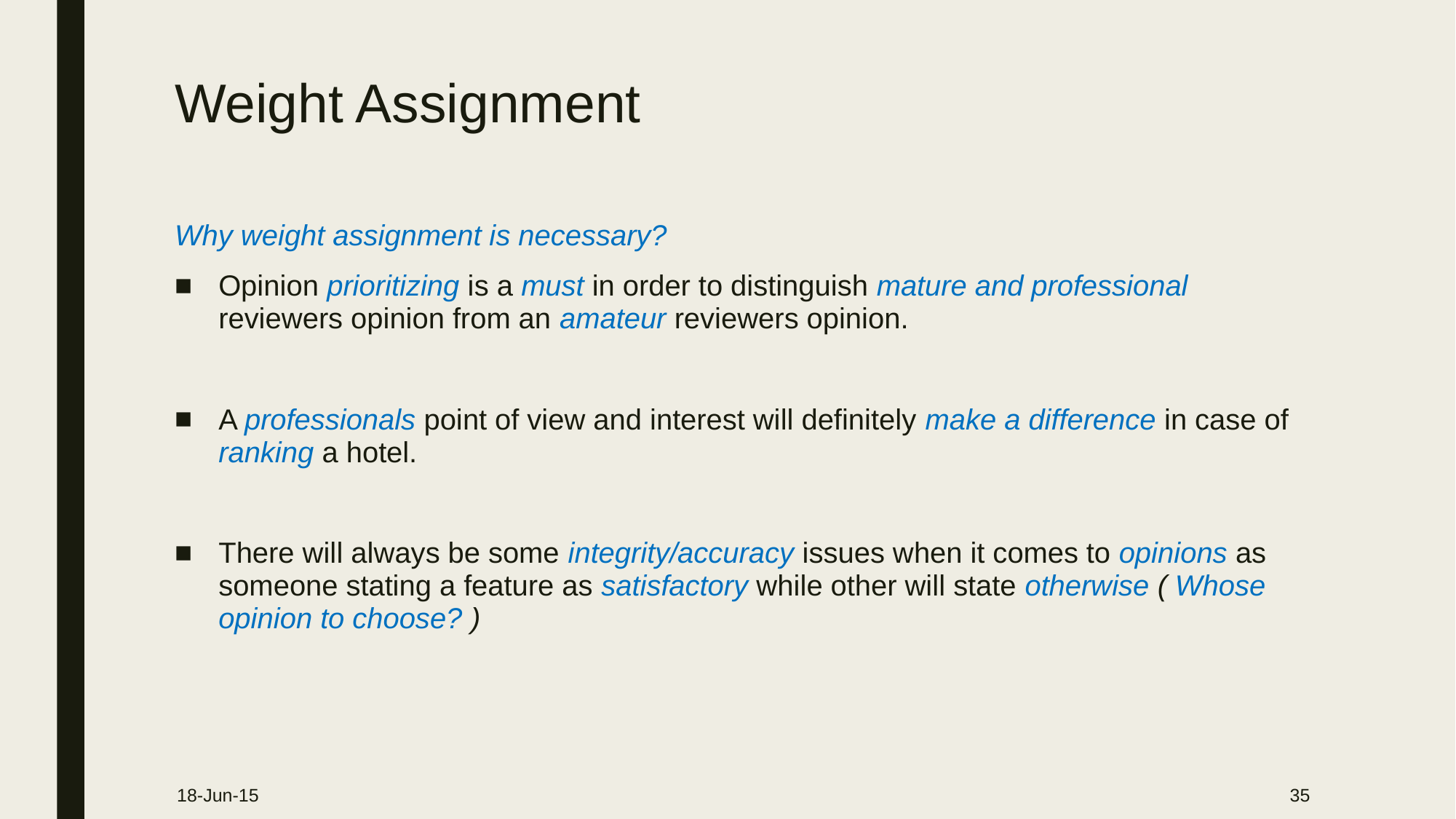

# Weight Assignment
Why weight assignment is necessary?
Opinion prioritizing is a must in order to distinguish mature and professional reviewers opinion from an amateur reviewers opinion.

A professionals point of view and interest will definitely make a difference in case of ranking a hotel.

There will always be some integrity/accuracy issues when it comes to opinions as someone stating a feature as satisfactory while other will state otherwise ( Whose opinion to choose? )

18-Jun-15
35